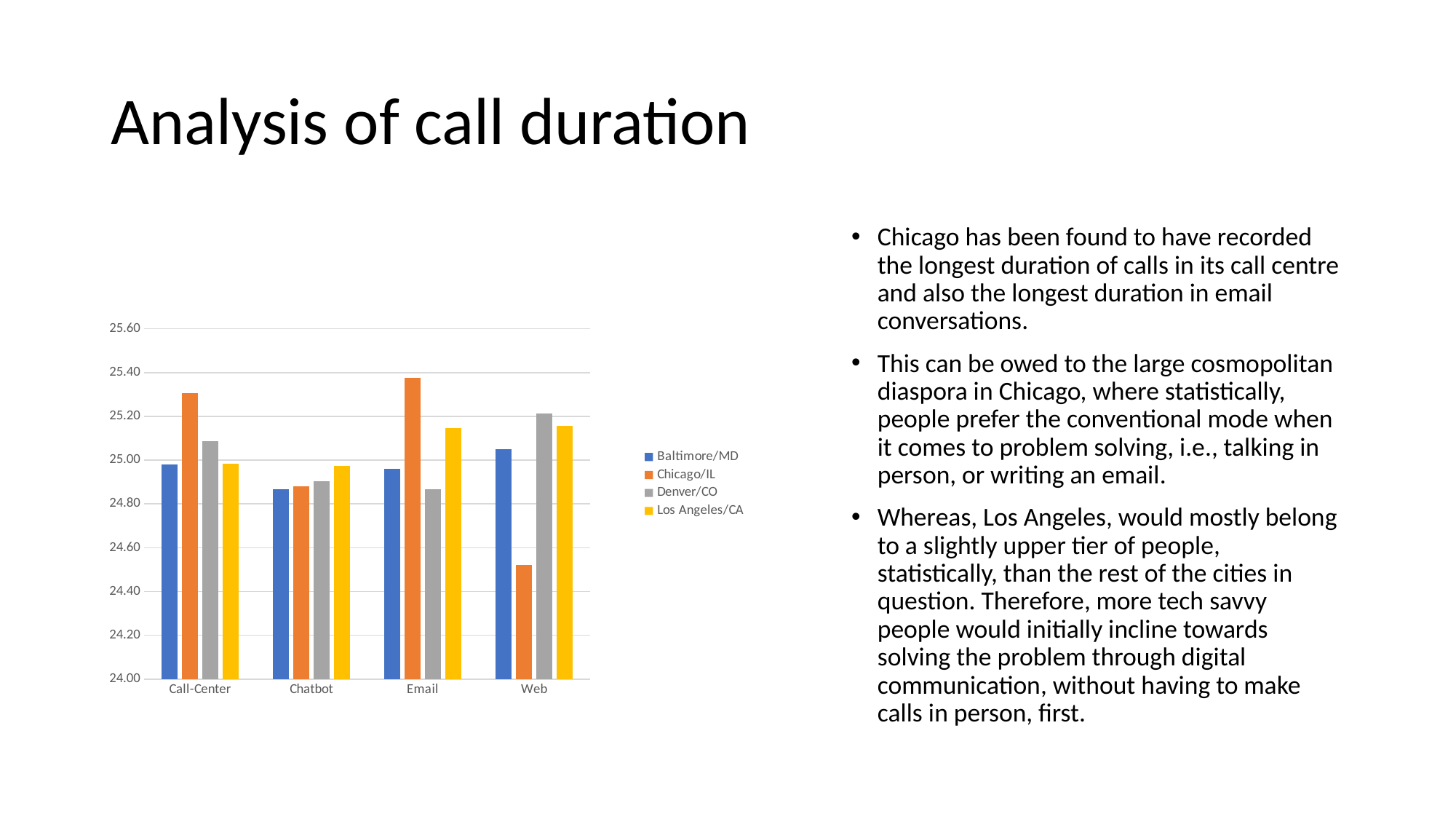

# Analysis of call duration

### Chart

| Category | Baltimore/MD | Chicago/IL | Denver/CO | Los Angeles/CA |
|---|---|---|---|---|
| Call-Center | 24.980291345329906 | 25.307865168539326 | 25.08685968819599 | 24.985201793721973 |
| Chatbot | 24.868876080691642 | 24.880410858400587 | 24.904334828101643 | 24.97447795823666 |
| Email | 24.95970695970696 | 25.375613747954173 | 24.867175572519084 | 25.148278061224488 |
| Web | 25.049604916593502 | 24.52087286527514 | 25.21480144404332 | 25.156133828996282 |
Chicago has been found to have recorded the longest duration of calls in its call centre and also the longest duration in email conversations.
This can be owed to the large cosmopolitan diaspora in Chicago, where statistically, people prefer the conventional mode when it comes to problem solving, i.e., talking in person, or writing an email.
Whereas, Los Angeles, would mostly belong to a slightly upper tier of people, statistically, than the rest of the cities in question. Therefore, more tech savvy people would initially incline towards solving the problem through digital communication, without having to make calls in person, first.